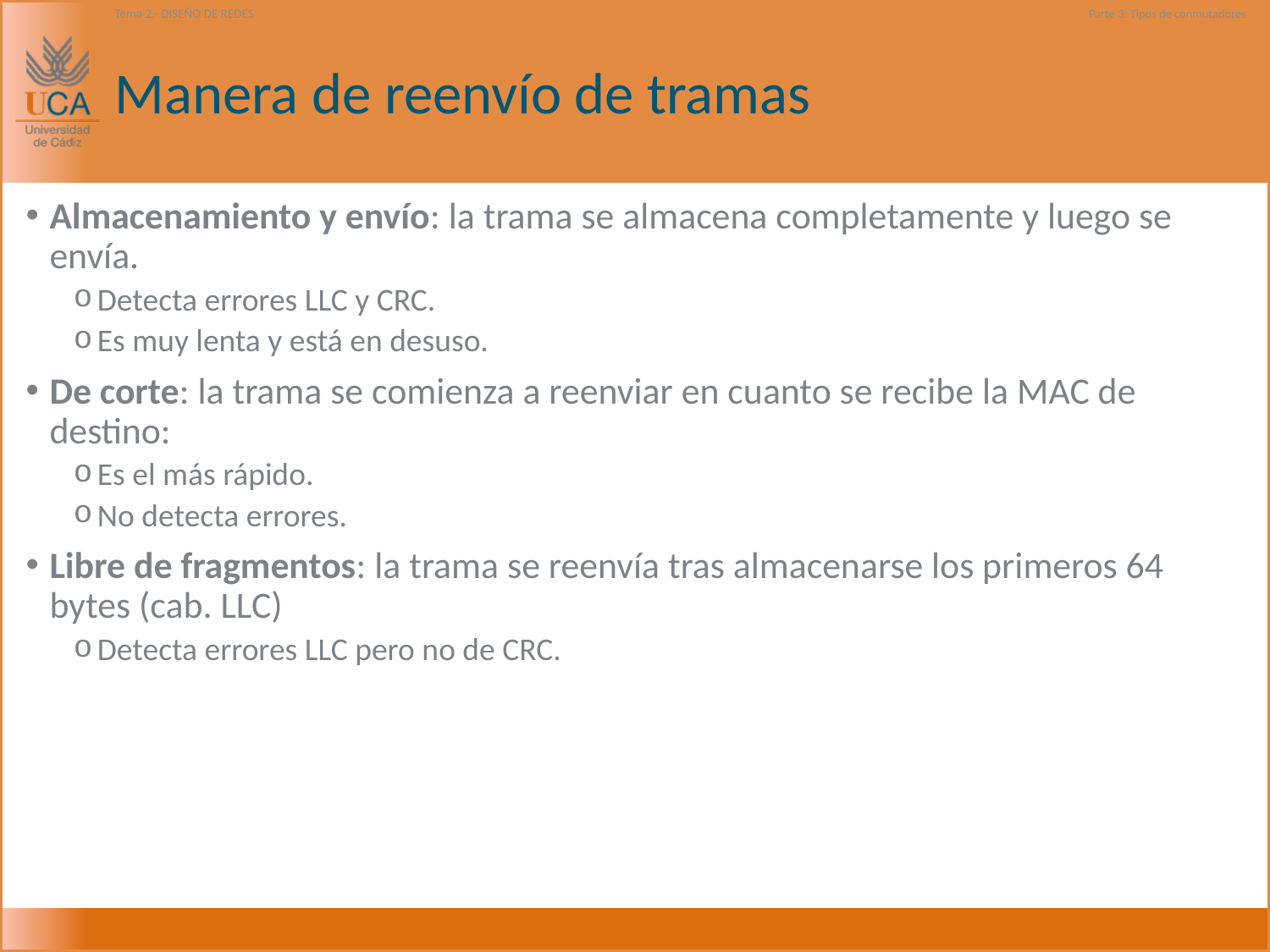

Tema 2.- DISEÑO DE REDES
Parte 3: Tipos de conmutadores
# Manera de reenvío de tramas
Almacenamiento y envío: la trama se almacena completamente y luego se envía.
Detecta errores LLC y CRC.
Es muy lenta y está en desuso.
De corte: la trama se comienza a reenviar en cuanto se recibe la MAC de destino:
Es el más rápido.
No detecta errores.
Libre de fragmentos: la trama se reenvía tras almacenarse los primeros 64 bytes (cab. LLC)
Detecta errores LLC pero no de CRC.